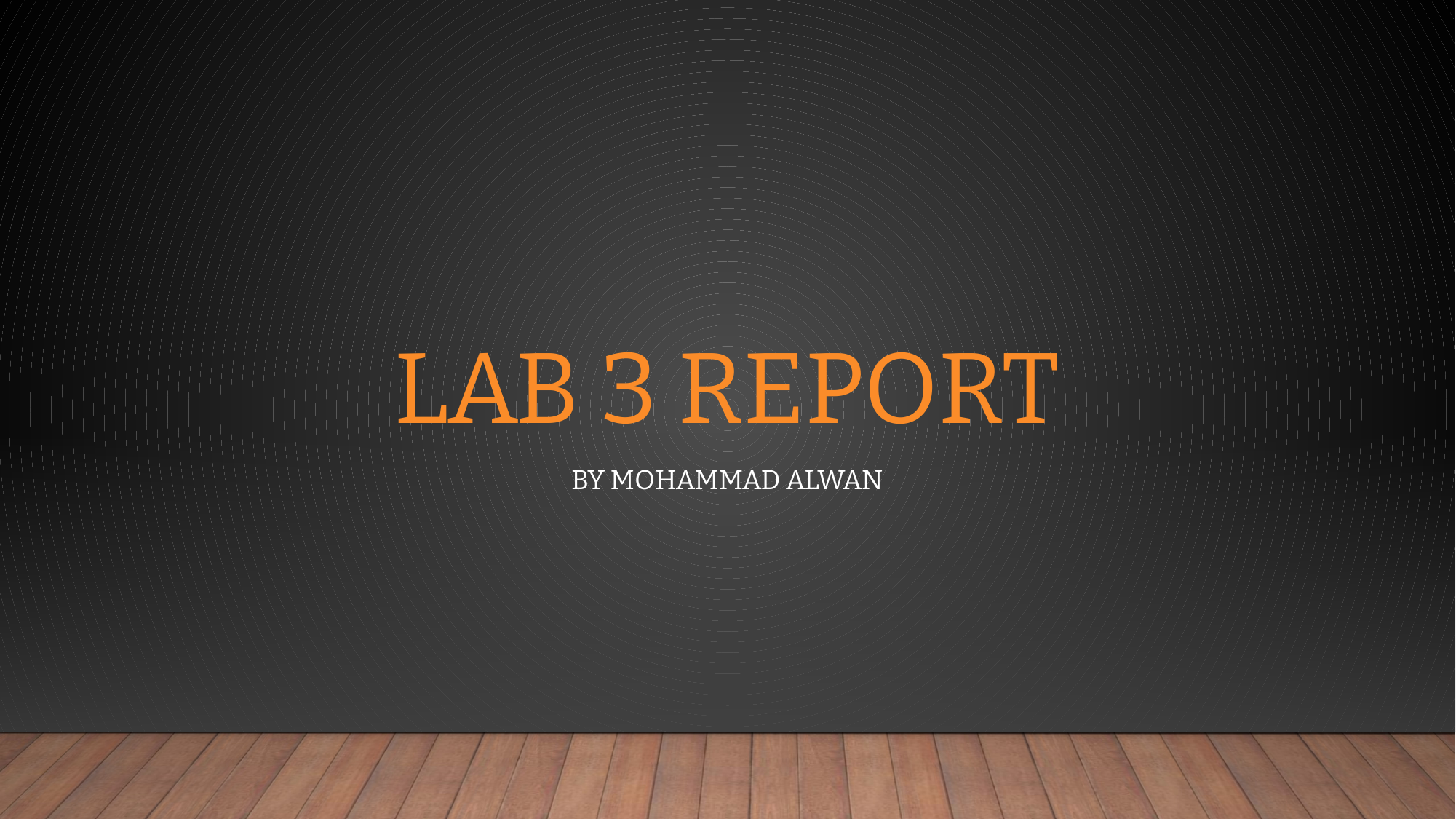

# Lab 3 Report
By mohammad Alwan